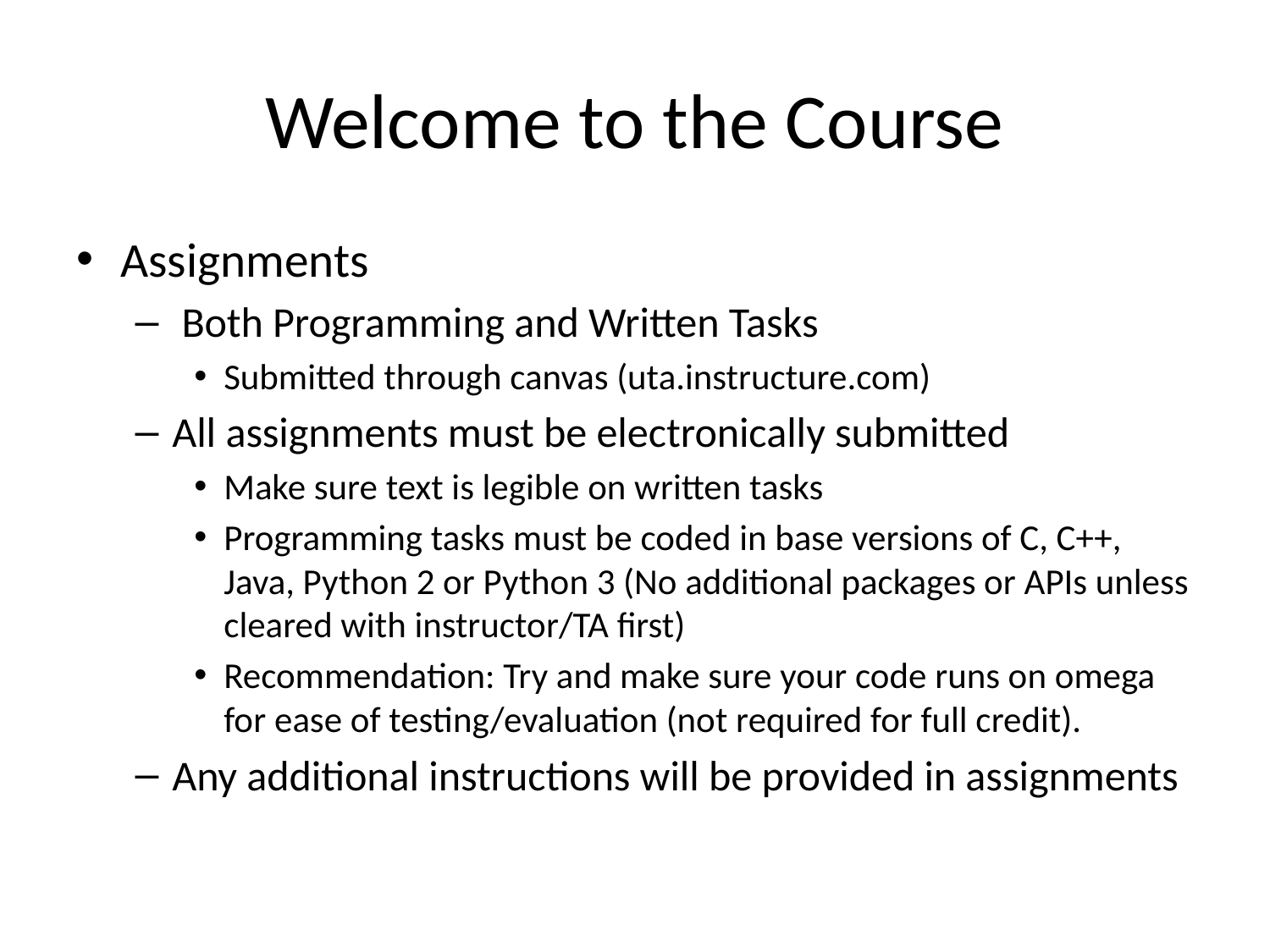

# Welcome to the Course
Assignments
 Both Programming and Written Tasks
Submitted through canvas (uta.instructure.com)
All assignments must be electronically submitted
Make sure text is legible on written tasks
Programming tasks must be coded in base versions of C, C++, Java, Python 2 or Python 3 (No additional packages or APIs unless cleared with instructor/TA first)
Recommendation: Try and make sure your code runs on omega for ease of testing/evaluation (not required for full credit).
Any additional instructions will be provided in assignments